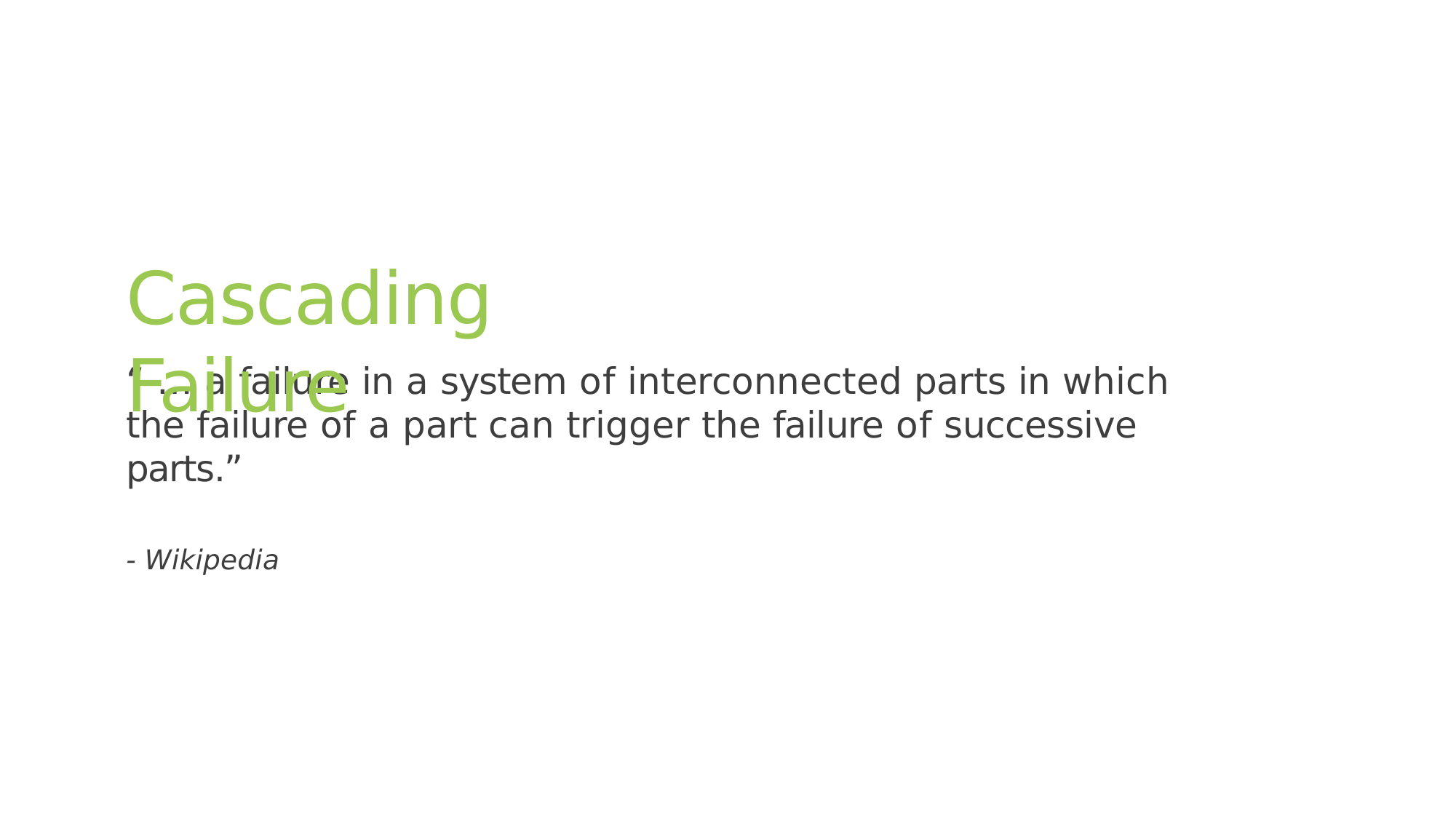

# Cascading Failure
“ … a failure in a system of interconnected parts in which
the failure of a part can trigger the failure of successive parts.”

- Wikipedia